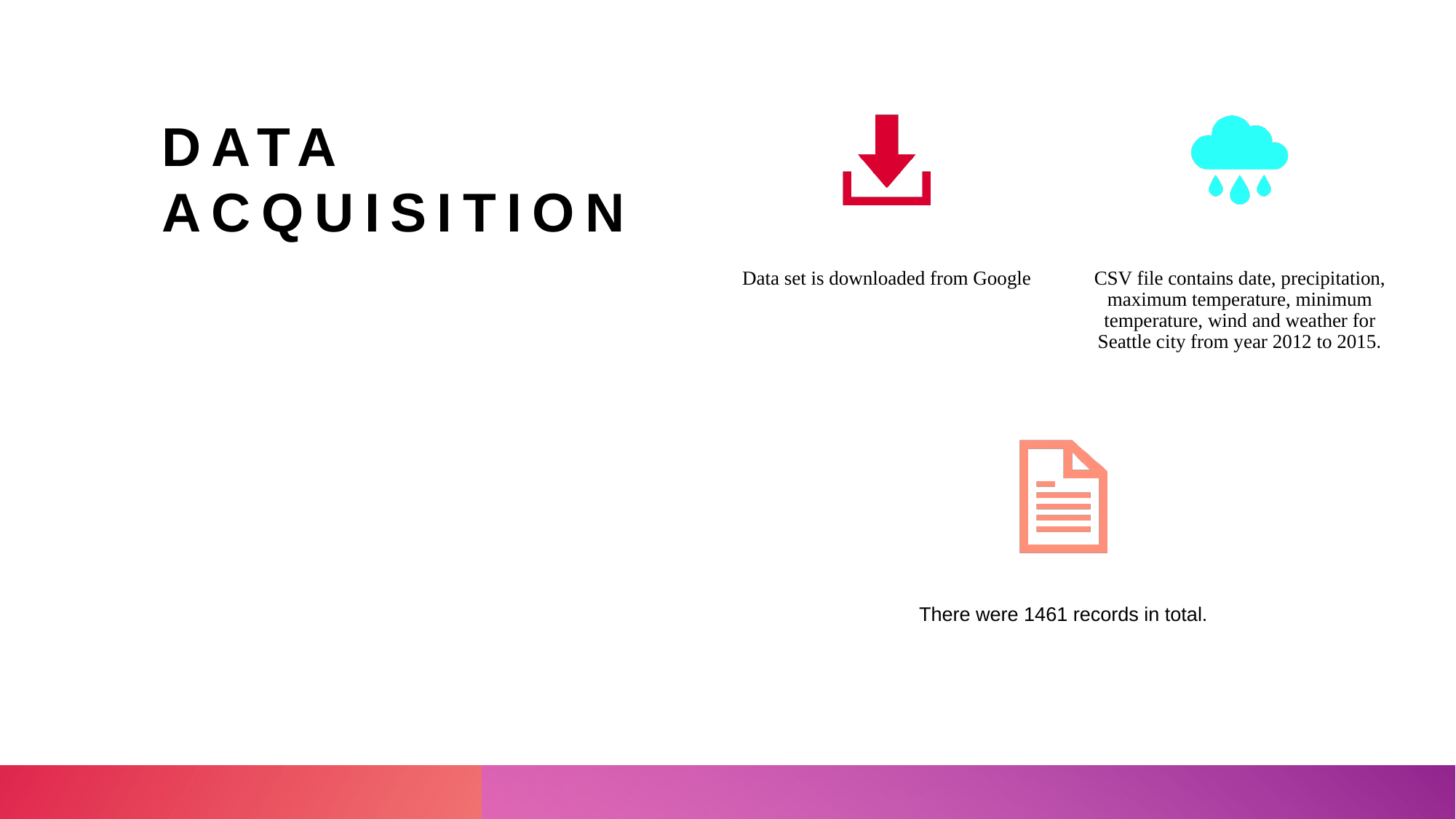

Data set is downloaded from Google
CSV file contains date, precipitation, maximum temperature, minimum temperature, wind and weather for Seattle city from year 2012 to 2015.
There were 1461 records in total.
# Data Acquisition